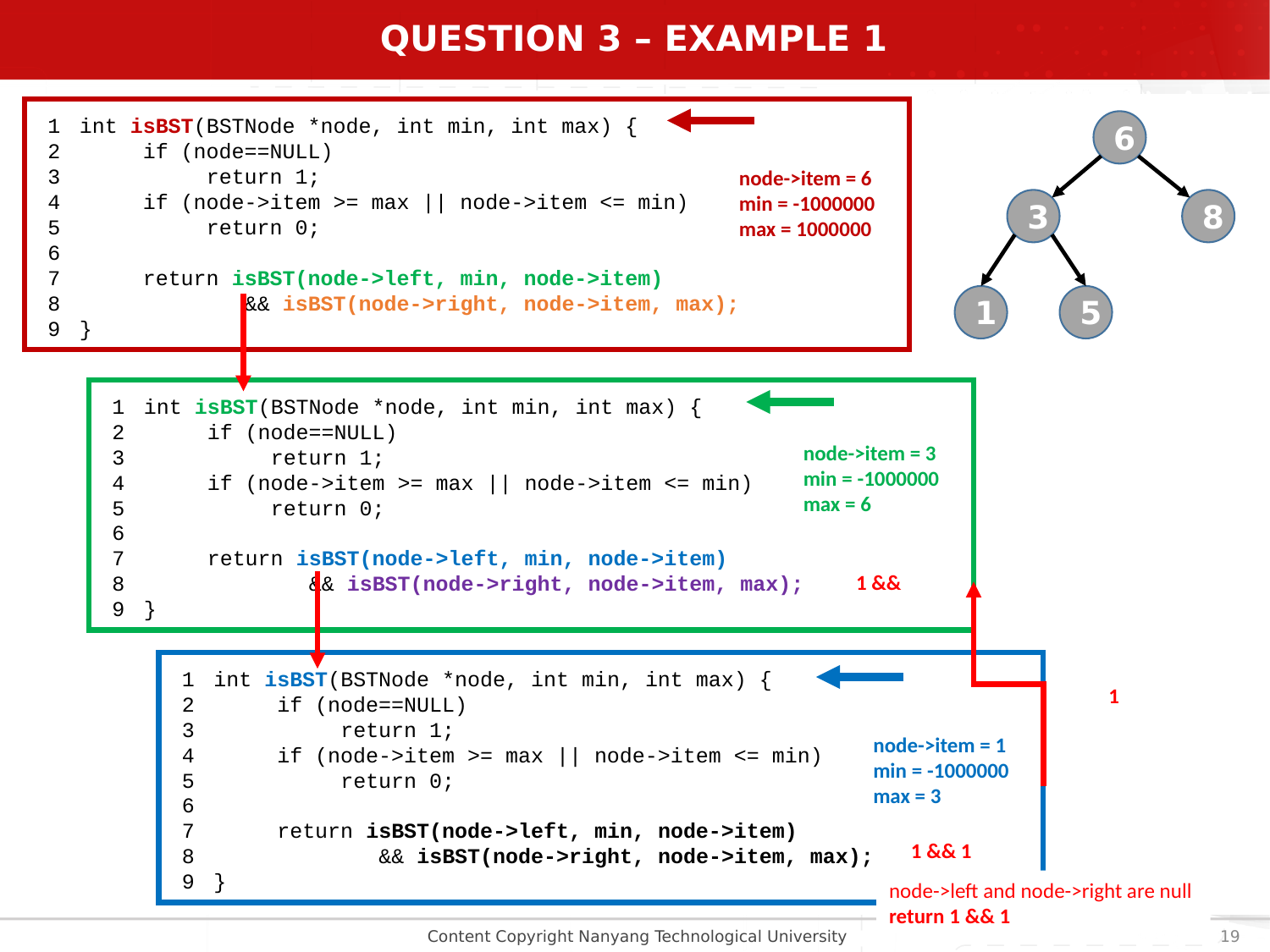

# Question 3 – example 1

1
2
3
4
5
6
7
8
9
int isBST(BSTNode *node, int min, int max) {
     if (node==NULL)
          return 1;
     if (node->item >= max || node->item <= min)
          return 0;

     return isBST(node->left, min, node->item)
             && isBST(node->right, node->item, max);
}
node->item = 6
min = -1000000
max = 1000000
6
3
8
1
5

1
2
3
4
5
6
7
8
9
int isBST(BSTNode *node, int min, int max) {
     if (node==NULL)
          return 1;
     if (node->item >= max || node->item <= min)
          return 0;

     return isBST(node->left, min, node->item)
             && isBST(node->right, node->item, max);
}
node->item = 3
min = -1000000
max = 6
1 &&

1
2
3
4
5
6
7
8
9
int isBST(BSTNode *node, int min, int max) {
     if (node==NULL)
          return 1;
     if (node->item >= max || node->item <= min)
          return 0;

     return isBST(node->left, min, node->item)
             && isBST(node->right, node->item, max);
}
node->item = 1
min = -1000000
max = 3
1
1 && 1
node->left and node->right are null
return 1 && 1